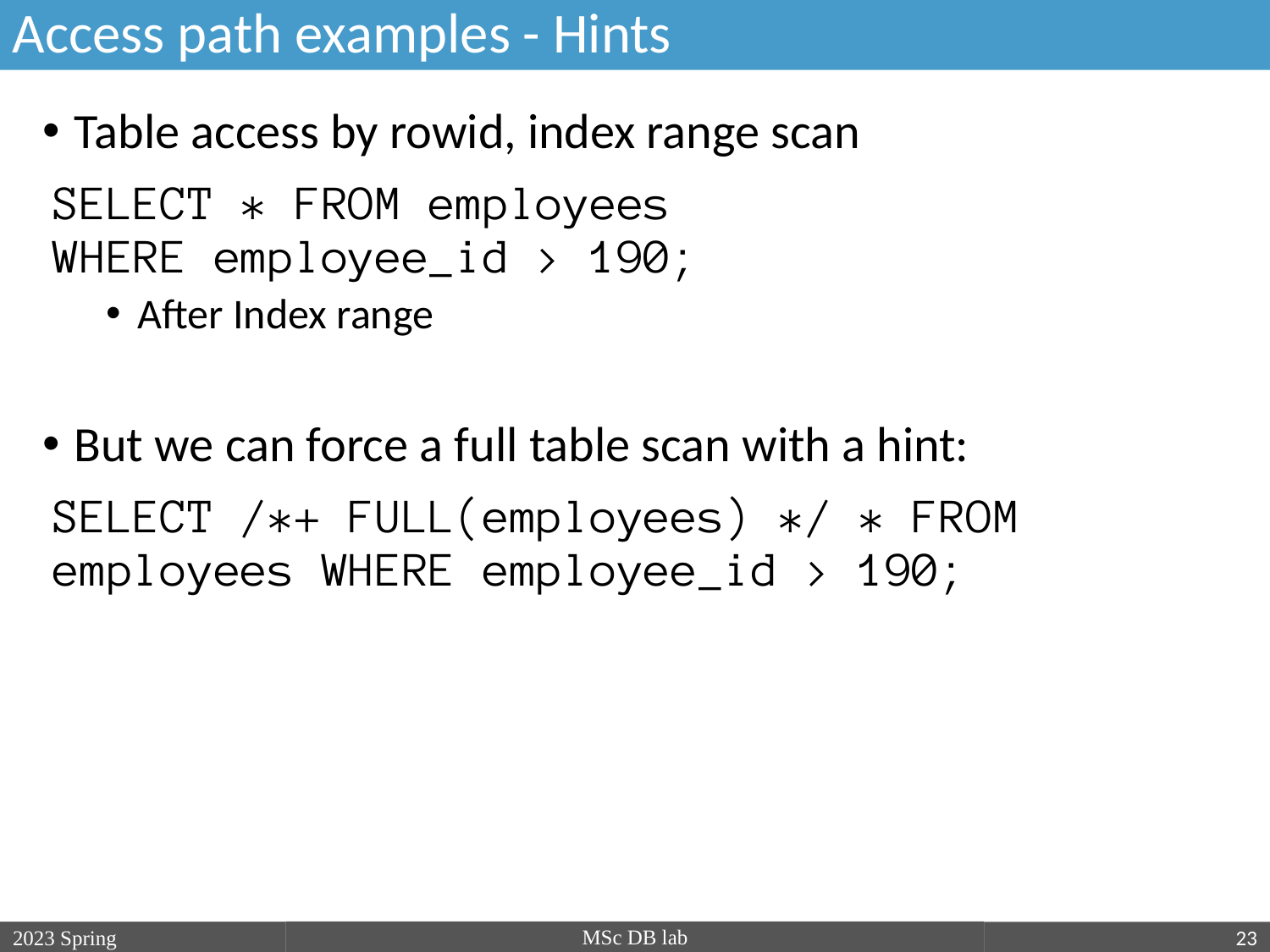

Access path examples - Hints
Table access by rowid, index range scan
SELECT * FROM employees
WHERE employee_id > 190;
After Index range

But we can force a full table scan with a hint:
SELECT /*+ FULL(employees) */ * FROM employees WHERE employee_id > 190;
MSc DB lab
2023 Spring
2018/19/2
23
nagy.gabriella@nik.uni-obuda.hu